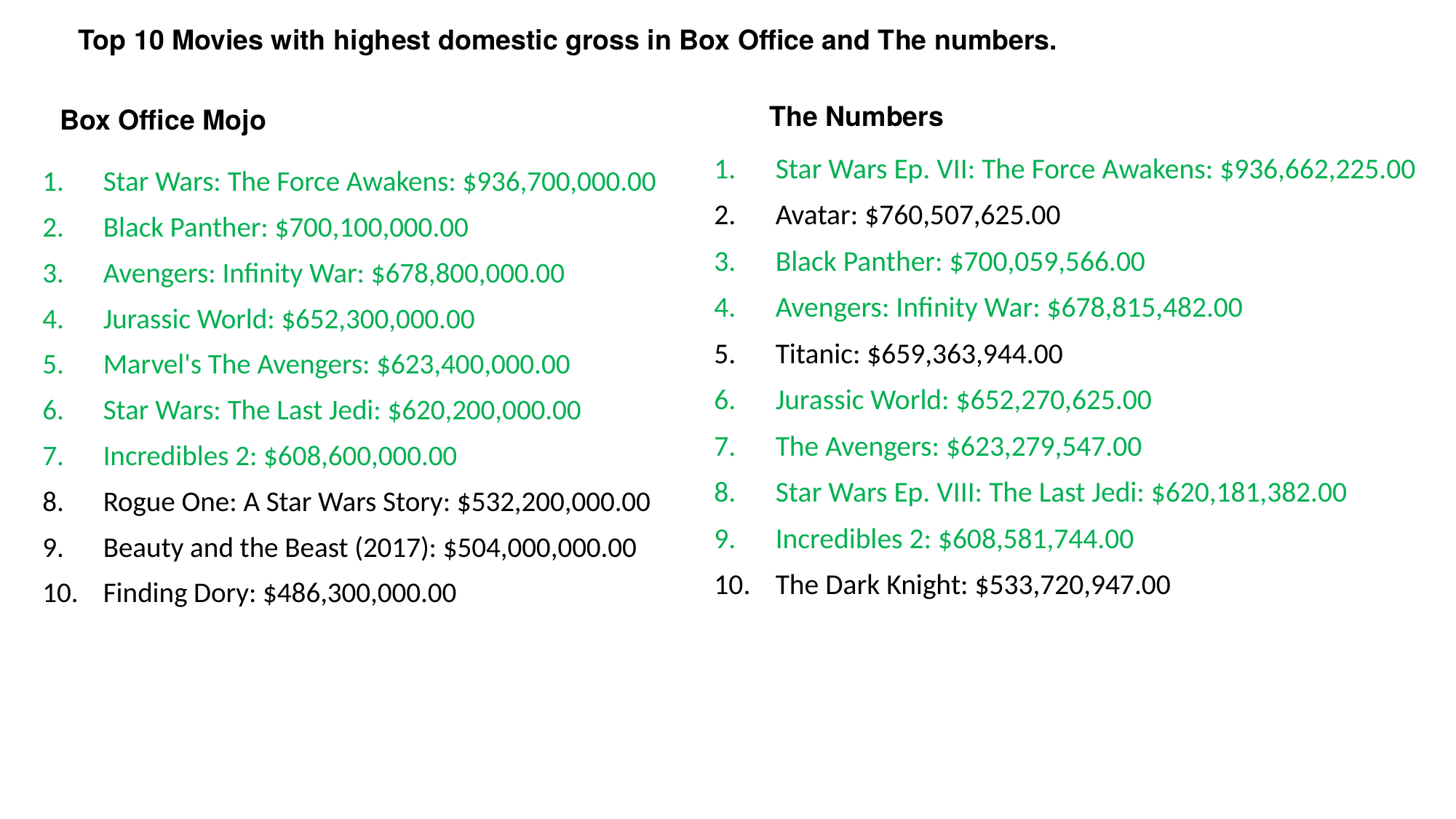

Top 10 Movies with highest domestic gross in Box Office and The numbers.
The Numbers
Box Office Mojo
Star Wars Ep. VII: The Force Awakens: $936,662,225.00
Avatar: $760,507,625.00
Black Panther: $700,059,566.00
Avengers: Infinity War: $678,815,482.00
Titanic: $659,363,944.00
Jurassic World: $652,270,625.00
The Avengers: $623,279,547.00
Star Wars Ep. VIII: The Last Jedi: $620,181,382.00
Incredibles 2: $608,581,744.00
The Dark Knight: $533,720,947.00
Star Wars: The Force Awakens: $936,700,000.00
Black Panther: $700,100,000.00
Avengers: Infinity War: $678,800,000.00
Jurassic World: $652,300,000.00
Marvel's The Avengers: $623,400,000.00
Star Wars: The Last Jedi: $620,200,000.00
Incredibles 2: $608,600,000.00
Rogue One: A Star Wars Story: $532,200,000.00
Beauty and the Beast (2017): $504,000,000.00
Finding Dory: $486,300,000.00